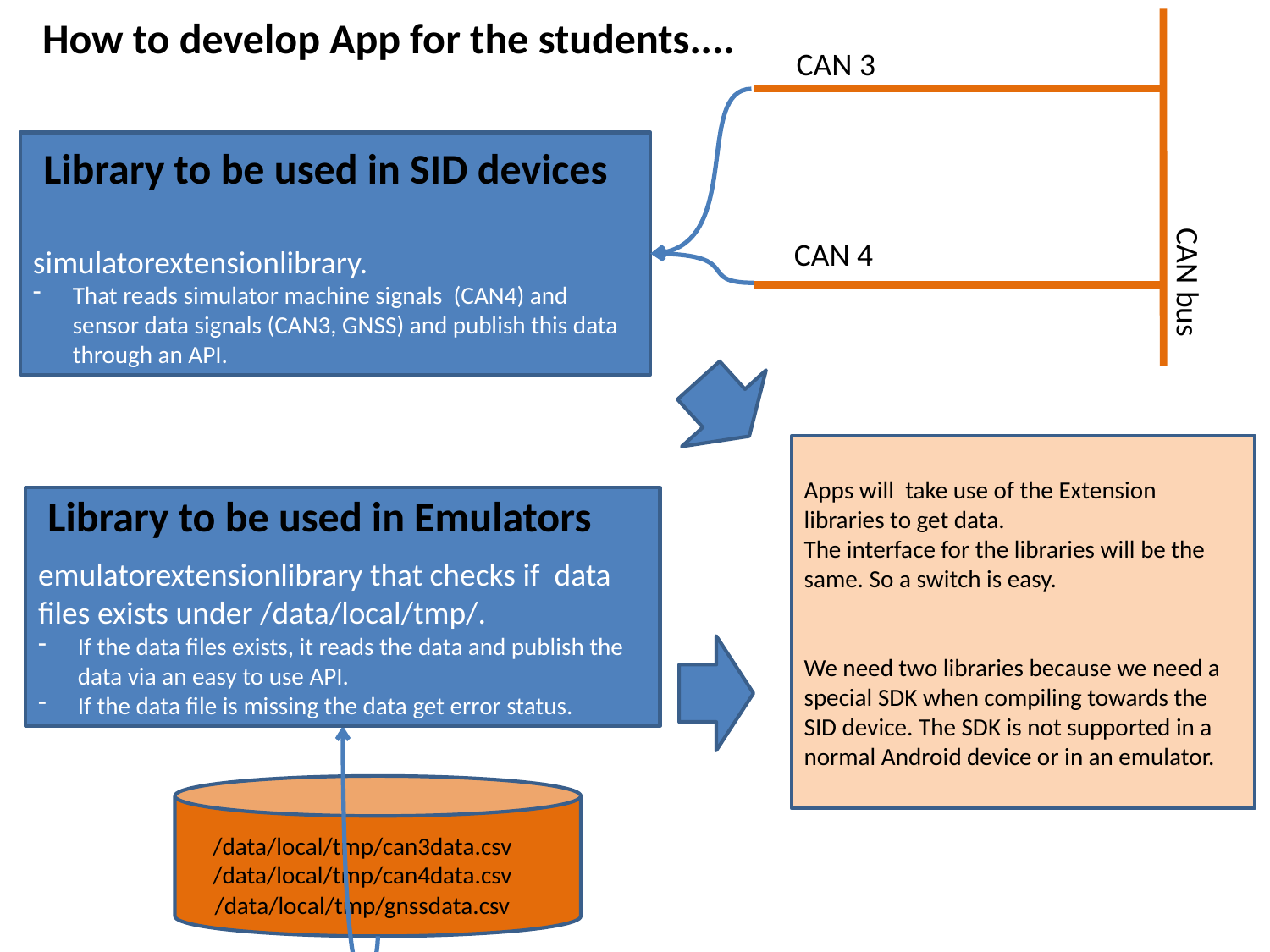

How to develop App for the students....
CAN 3
simulatorextensionlibrary.
That reads simulator machine signals  (CAN4) and sensor data signals (CAN3, GNSS) and publish this data through an API.
Library to be used in SID devices
CAN 4
CAN bus

Apps will  take use of the Extension libraries to get data.
The interface for the libraries will be the same. So a switch is easy.

We need two libraries because we need a special SDK when compiling towards the SID device. The SDK is not supported in a normal Android device or in an emulator.
Library to be used in Emulators
emulatorextensionlibrary that checks if  data files exists under /data/local/tmp/.
If the data files exists, it reads the data and publish the data via an easy to use API.
If the data file is missing the data get error status.

/data/local/tmp/can3data.csv
/data/local/tmp/can4data.csv
/data/local/tmp/gnssdata.csv